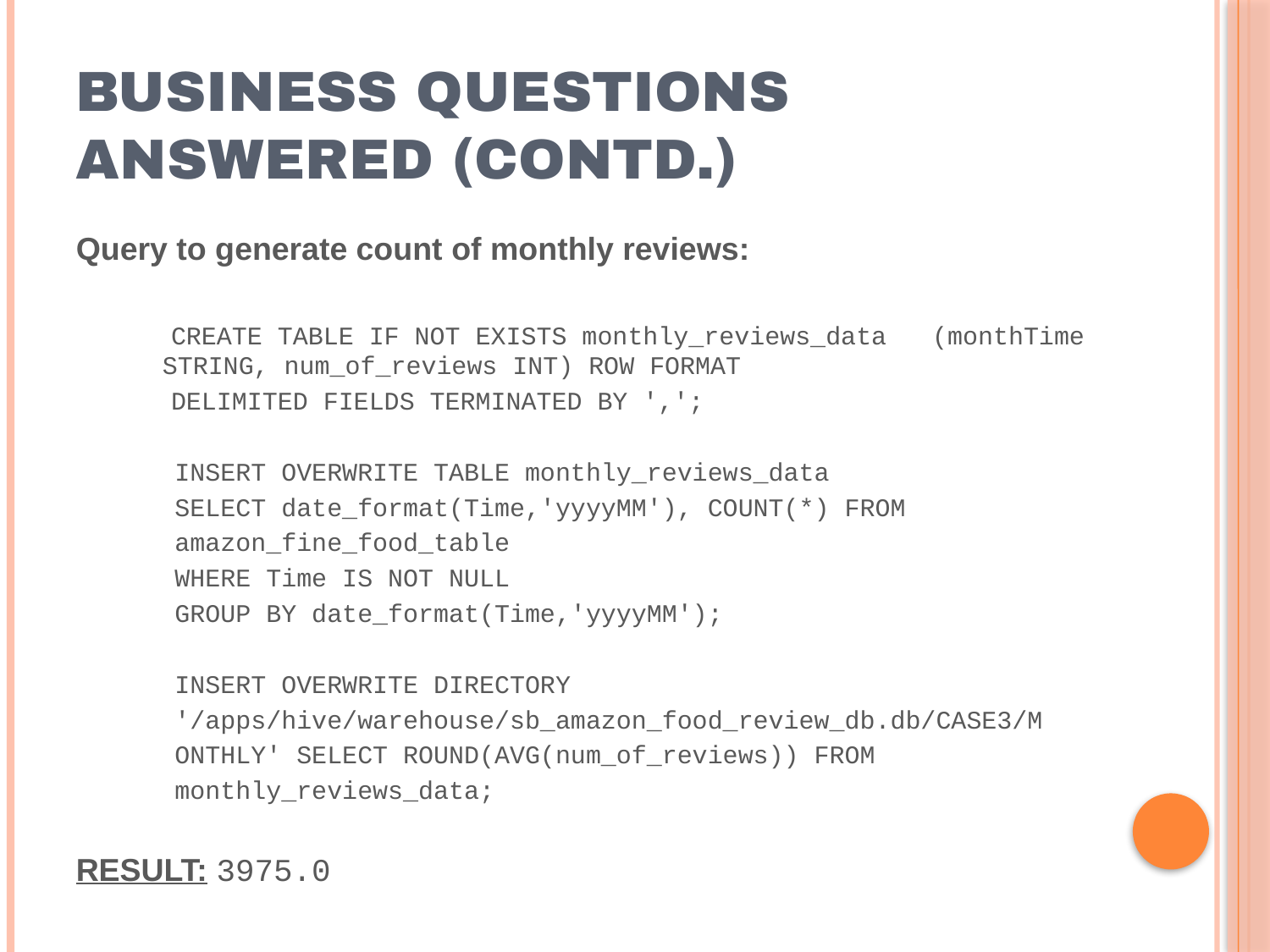

# Business Questions Answered (contd.)
Query to generate count of monthly reviews:

   CREATE TABLE IF NOT EXISTS monthly_reviews_data   (monthTime STRING, num_of_reviews INT) ROW FORMAT
   DELIMITED FIELDS TERMINATED BY ',';

INSERT OVERWRITE TABLE monthly_reviews_data
SELECT date_format(Time,'yyyyMM'), COUNT(*) FROM
amazon_fine_food_table
WHERE Time IS NOT NULL
GROUP BY date_format(Time,'yyyyMM');

INSERT OVERWRITE DIRECTORY
'/apps/hive/warehouse/sb_amazon_food_review_db.db/CASE3/M
ONTHLY' SELECT ROUND(AVG(num_of_reviews)) FROM
monthly_reviews_data;

RESULT: 3975.0